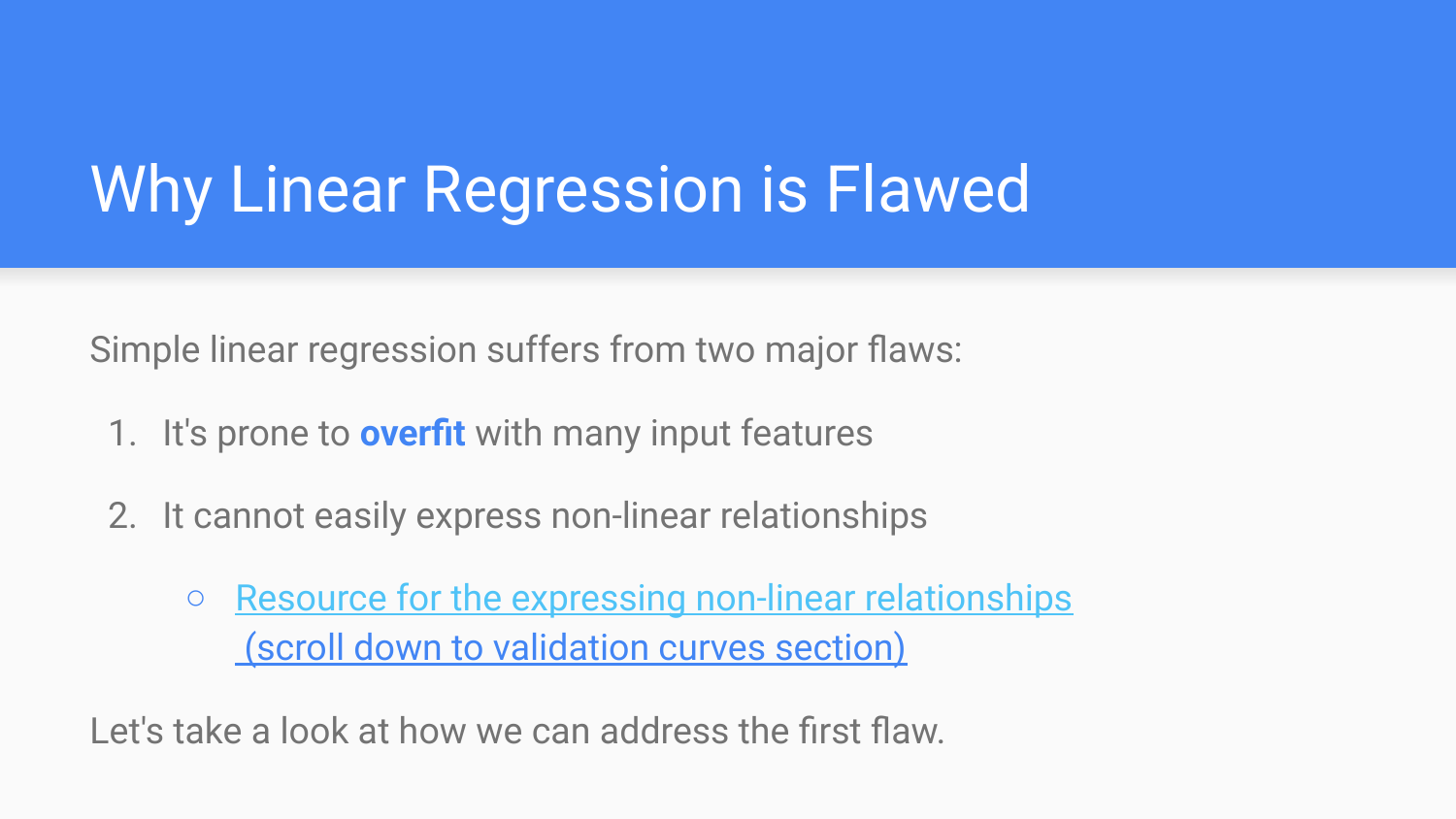

# Why Linear Regression is Flawed
Simple linear regression suffers from two major flaws:
It's prone to overfit with many input features
It cannot easily express non-linear relationships
Resource for the expressing non-linear relationships (scroll down to validation curves section)
Let's take a look at how we can address the first flaw.